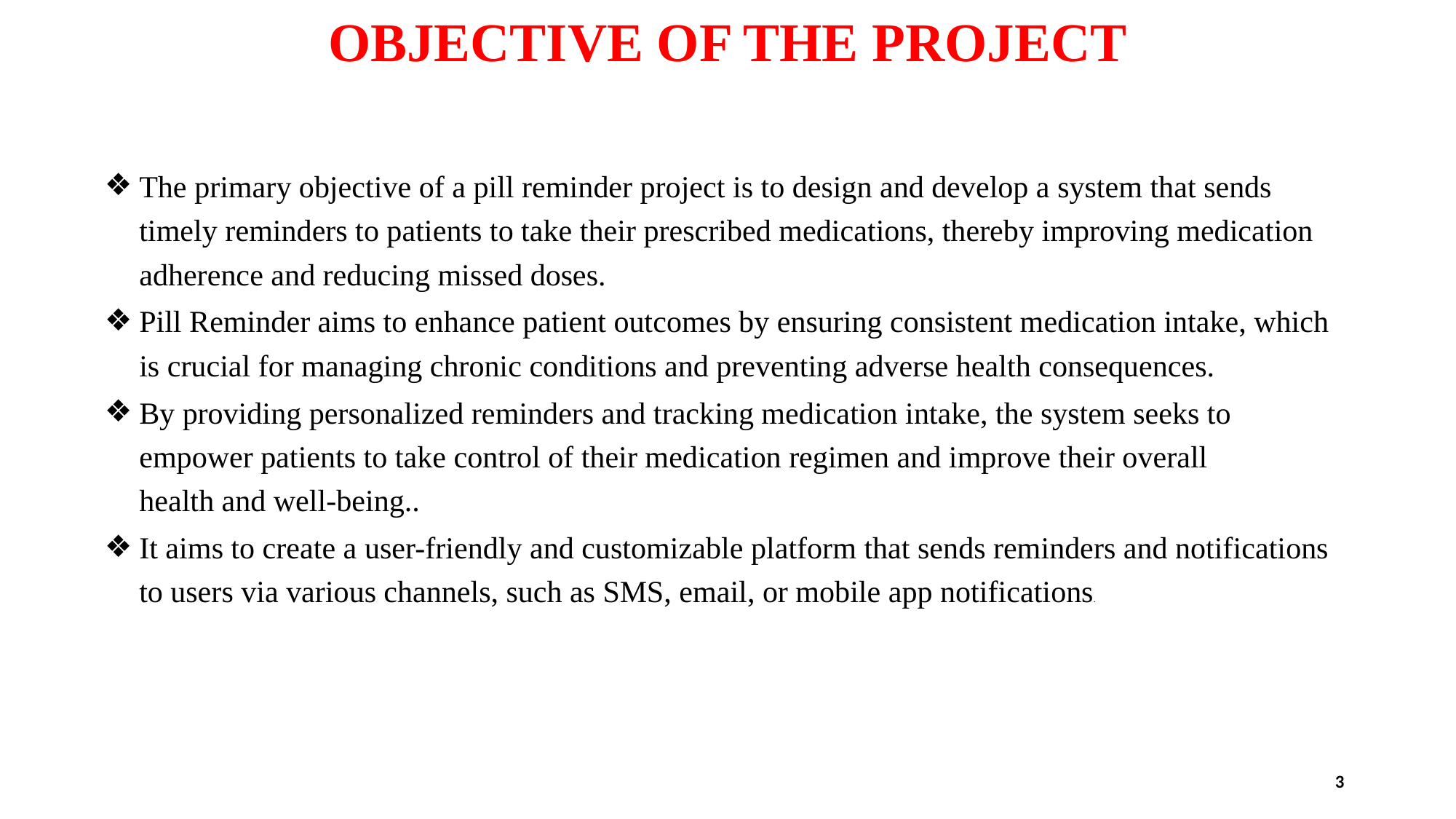

# OBJECTIVE OF THE PROJECT
The primary objective of a pill reminder project is to design and develop a system that sends timely reminders to patients to take their prescribed medications, thereby improving medication adherence and reducing missed doses.
Pill Reminder aims to enhance patient outcomes by ensuring consistent medication intake, which is crucial for managing chronic conditions and preventing adverse health consequences.
By providing personalized reminders and tracking medication intake, the system seeks to empower patients to take control of their medication regimen and improve their overall health and well-being..
It aims to create a user-friendly and customizable platform that sends reminders and notifications to users via various channels, such as SMS, email, or mobile app notifications.
3